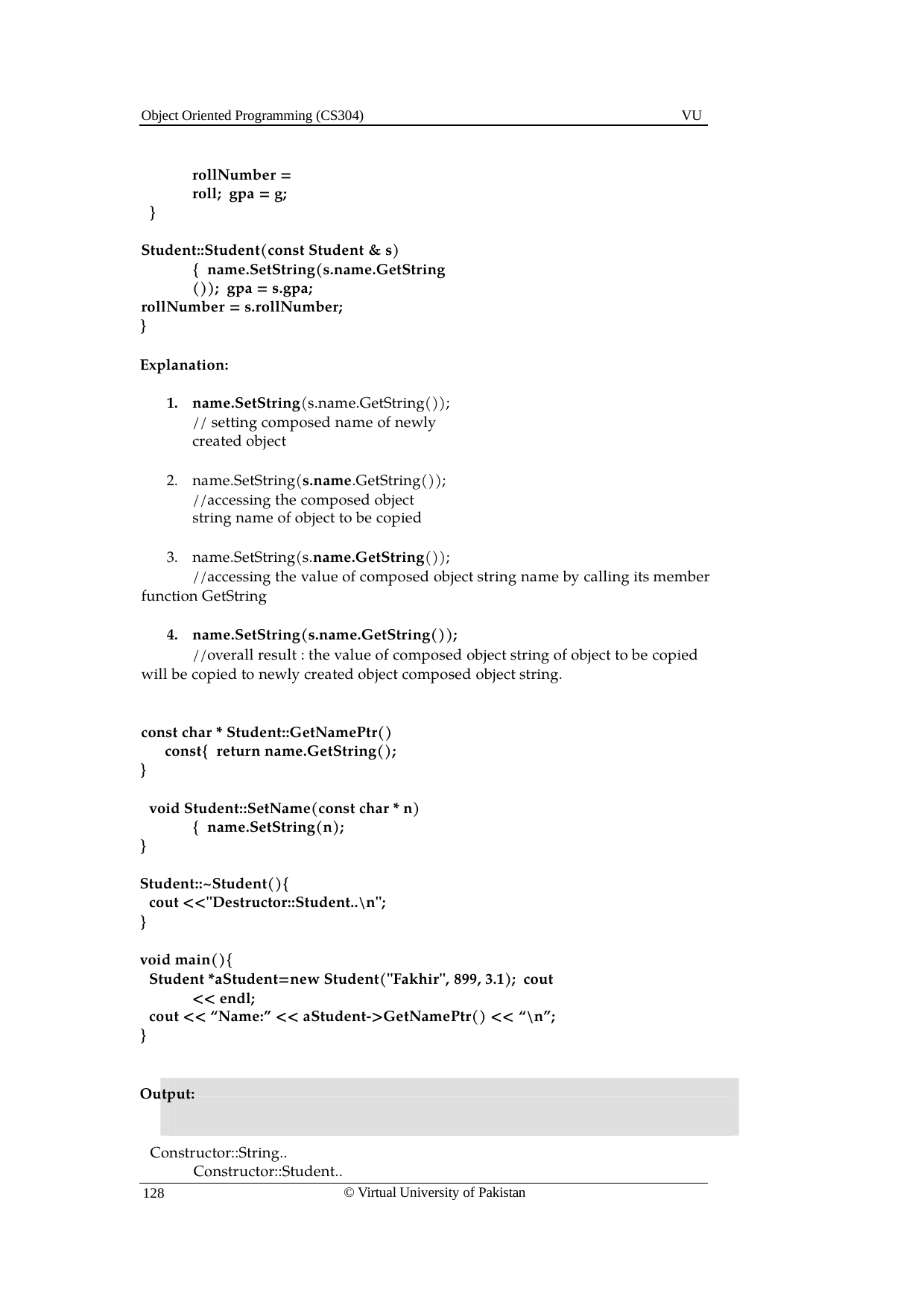

Object Oriented Programming (CS304)
VU

rollNumber = roll;  gpa = g;
}

Student::Student(const Student & s){  name.SetString(s.name.GetString());  gpa = s.gpa;
rollNumber = s.rollNumber;
}

Explanation:

name.SetString(s.name.GetString());
// setting composed name of newly created object

name.SetString(s.name.GetString());
//accessing the composed object string name of object to be copied

name.SetString(s.name.GetString());
//accessing the value of composed object string name by calling its member  function GetString

name.SetString(s.name.GetString());
//overall result : the value of composed object string of object to be copied  will be copied to newly created object composed object string.

const char * Student::GetNamePtr() const{  return name.GetString();
}

void Student::SetName(const char * n){  name.SetString(n);
}

Student::~Student(){
cout <<"Destructor::Student..\n";
}

void main(){
Student *aStudent=new Student("Fakhir", 899, 3.1);  cout << endl;
cout << “Name:” << aStudent->GetNamePtr() << “\n”;
}

Output:

Constructor::String..  Constructor::Student..

© Virtual University of Pakistan

128